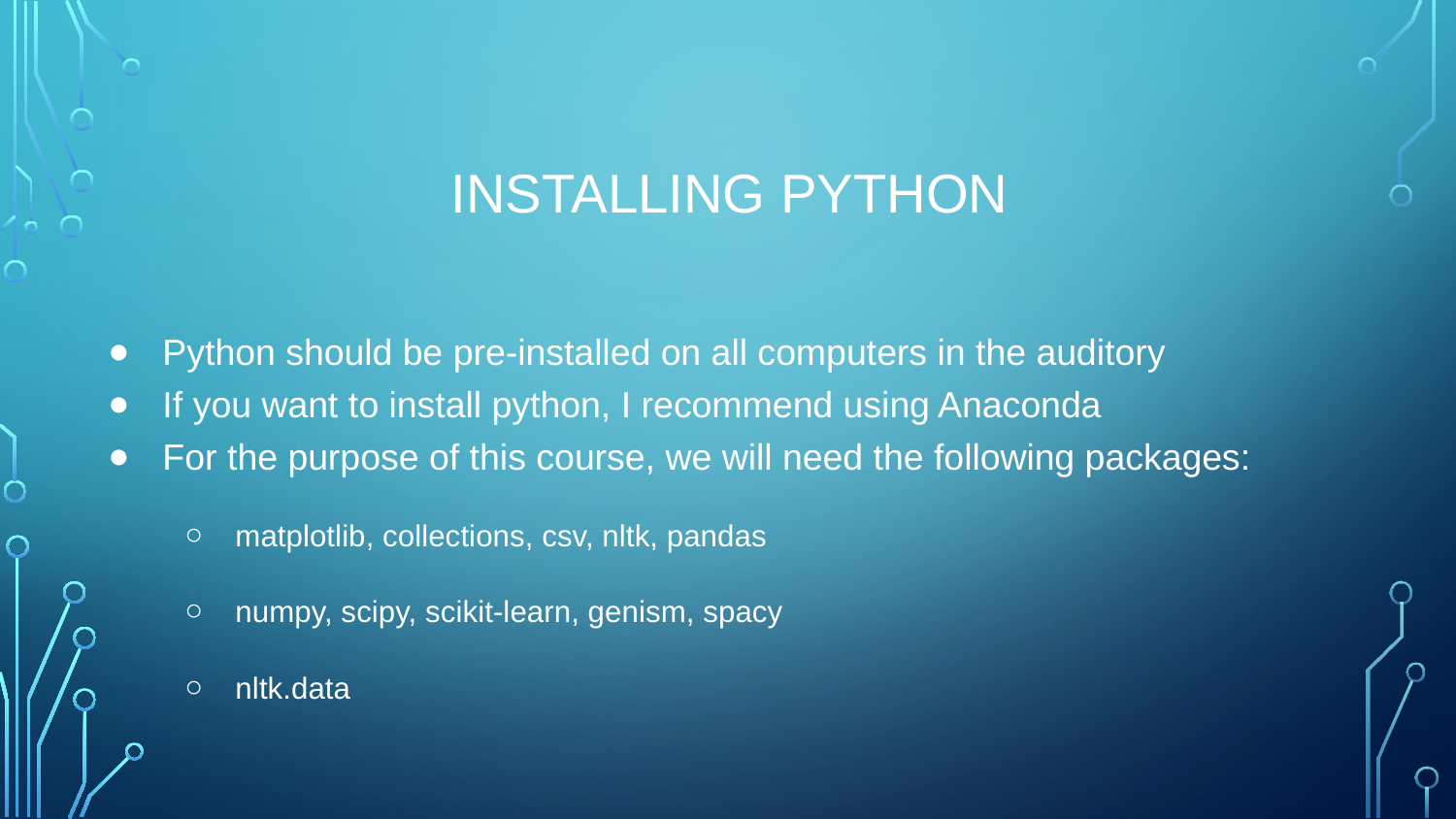

# Installing Python
Python should be pre-installed on all computers in the auditory
If you want to install python, I recommend using Anaconda
For the purpose of this course, we will need the following packages:
matplotlib, collections, csv, nltk, pandas
numpy, scipy, scikit-learn, genism, spacy
nltk.data